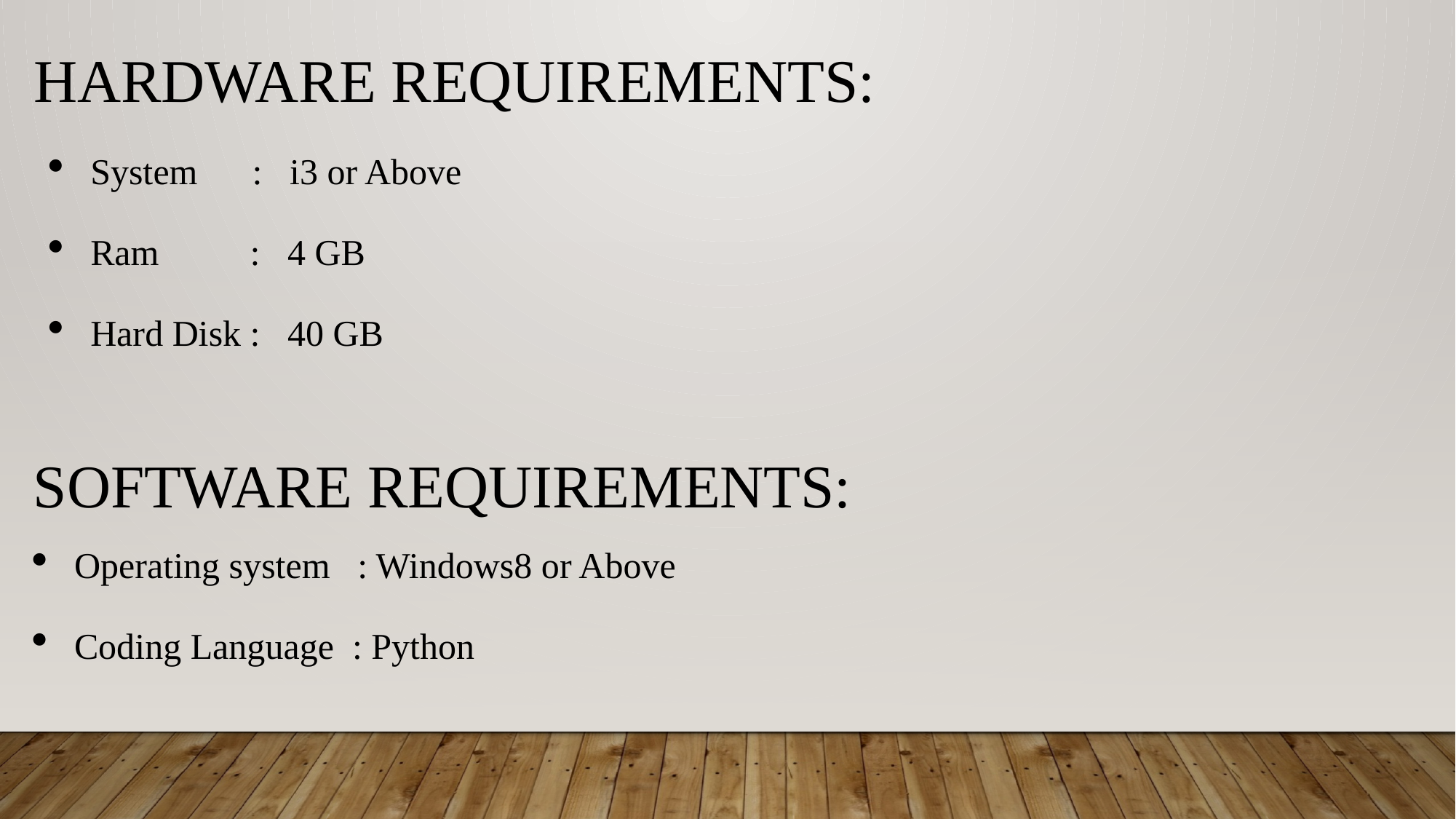

HARDWARE REQUIREMENTS:
System      :   i3 or Above
Ram          :   4 GB
Hard Disk :   40 GB

SOFTWARE REQUIREMENTS:
Operating system   : Windows8 or Above
Coding Language  : Python